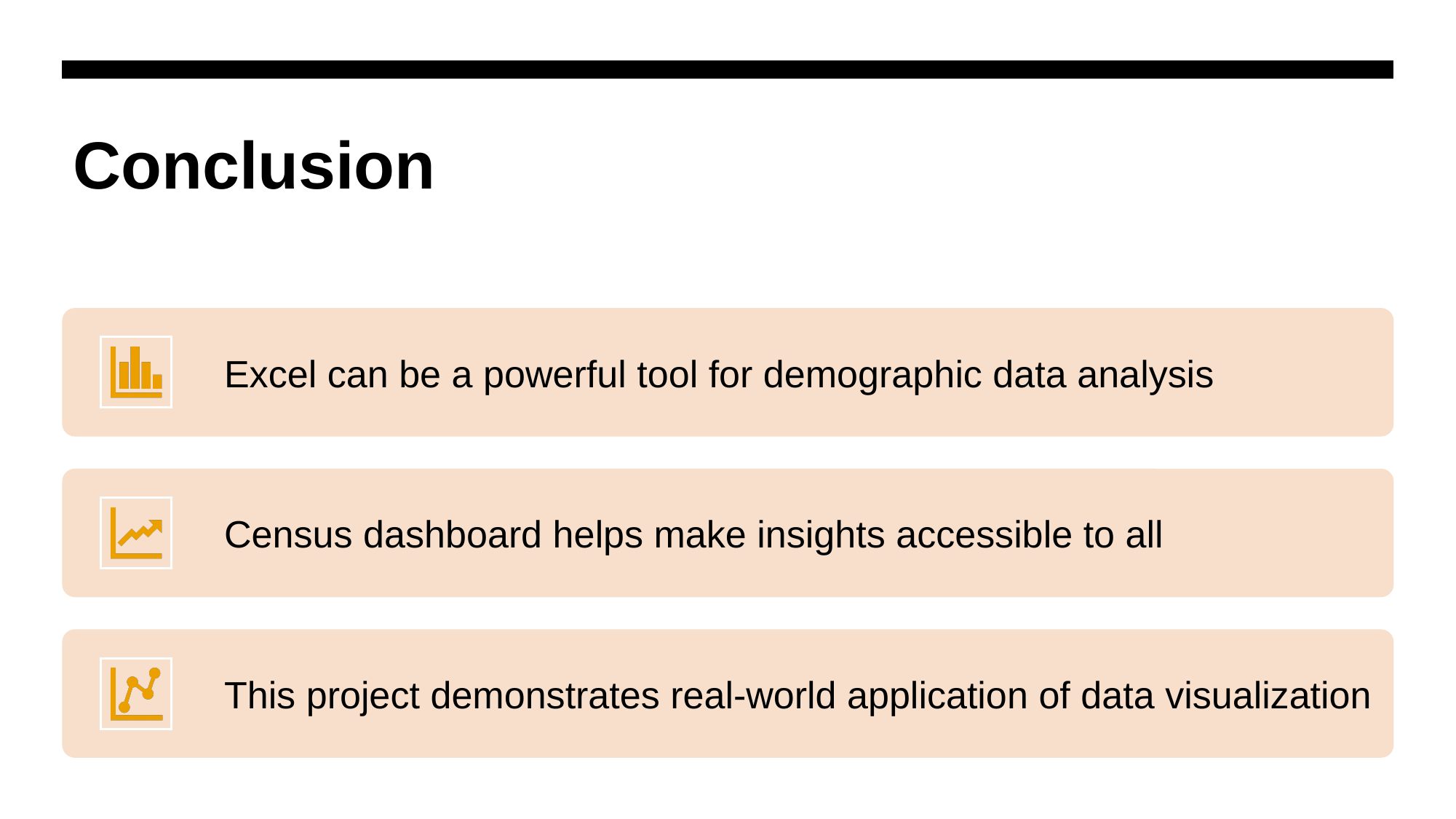

# Conclusion
Excel can be a powerful tool for demographic data analysis
Census dashboard helps make insights accessible to all
This project demonstrates real-world application of data visualization